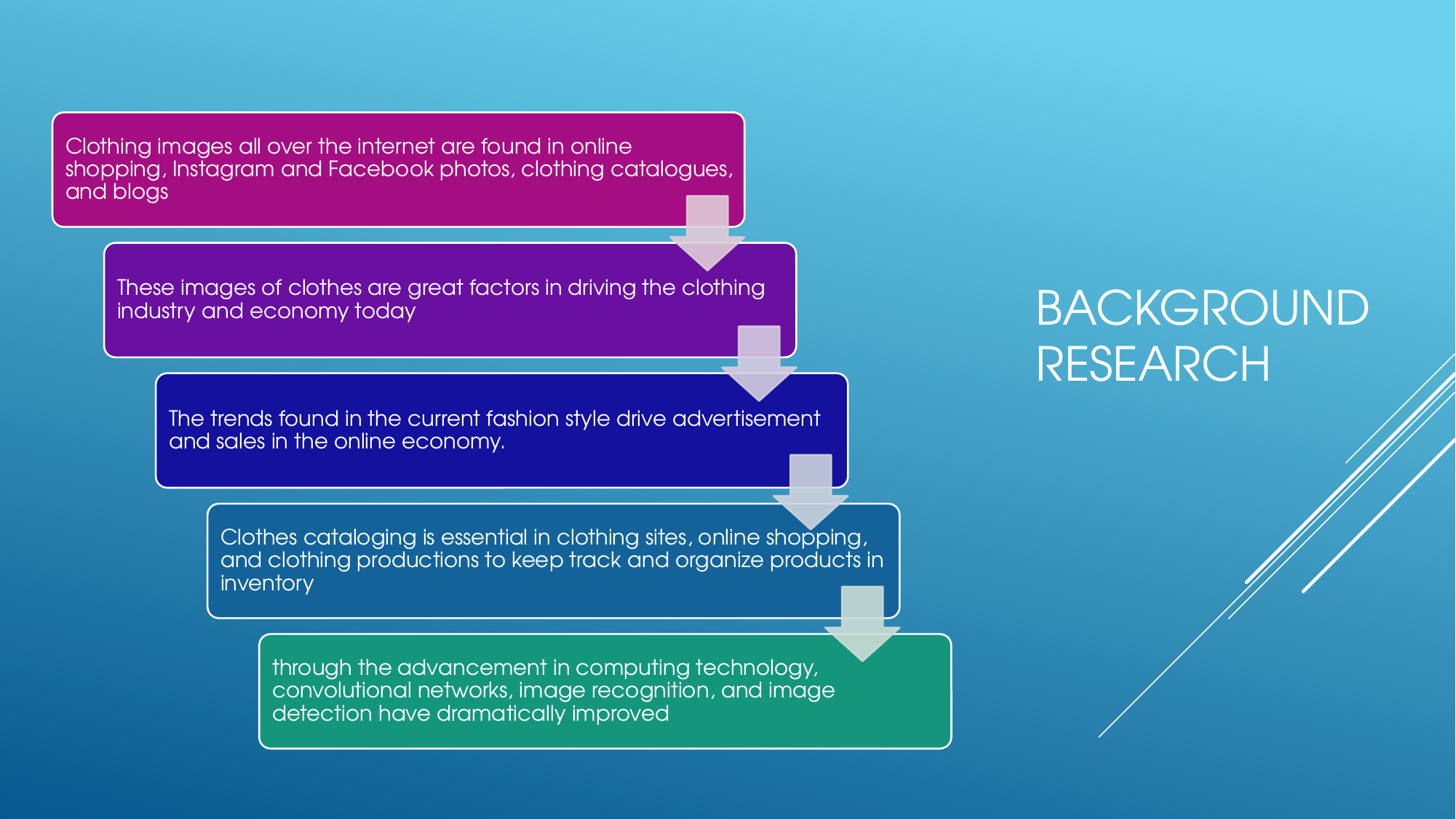

Clothing images all over the internet are found in online shopping, Instagram and Facebook photos, clothing catalogues, and blogs
These images of clothes are great factors in driving the clothing industry and economy today
The trends found in the current fashion style drive advertisement and sales in the online economy.
Clothes cataloging is essential in clothing sites, online shopping, and clothing productions to keep track and organize products in inventory
through the advancement in computing technology, convolutional networks, image recognition, and image detection have dramatically improved

# Background Research